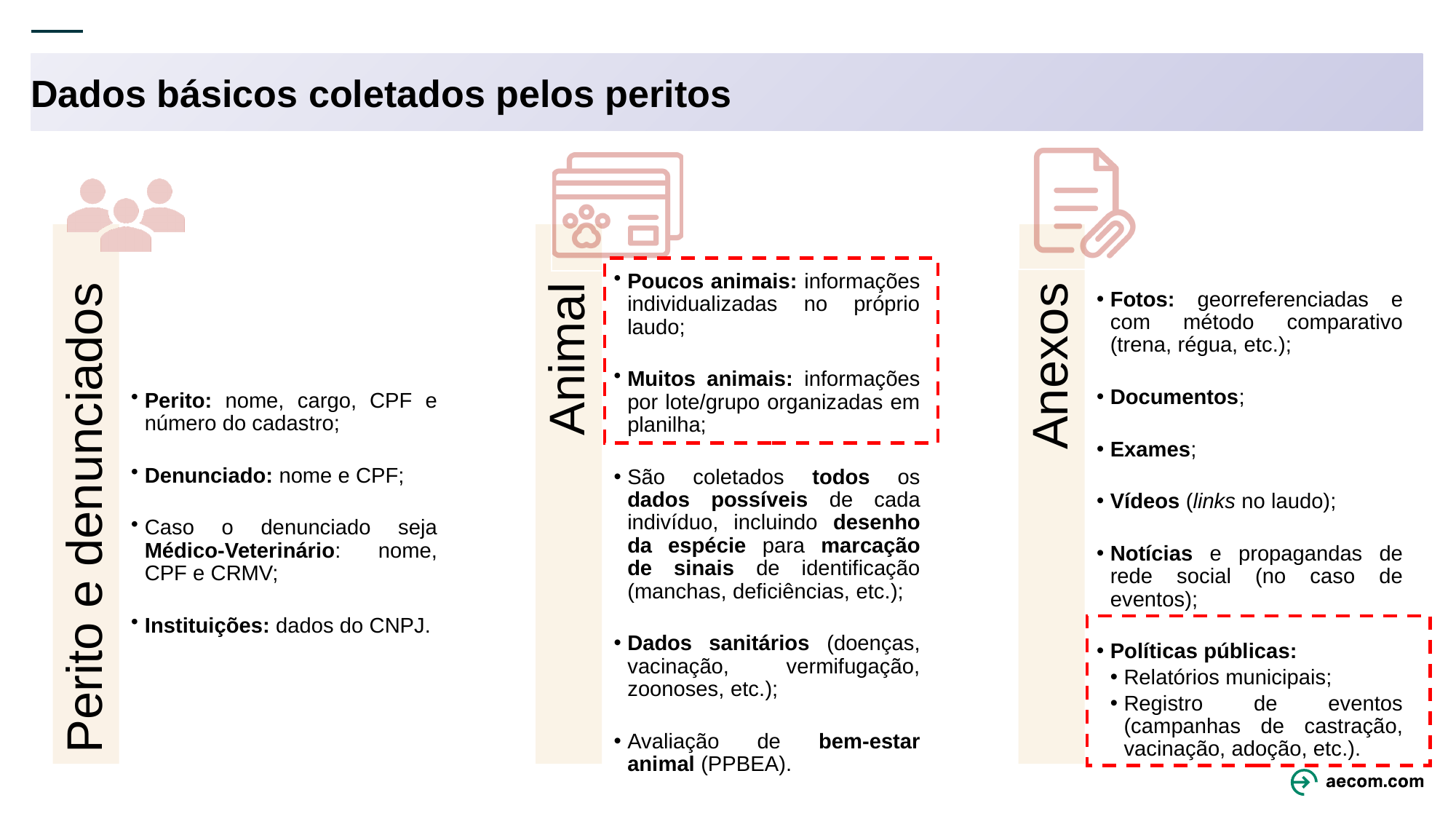

Dados básicos coletados pelos peritos
Perito e denunciados

Perito: nome, cargo, CPF e número do cadastro;

Denunciado: nome e CPF;

Caso o denunciado seja Médico-Veterinário: nome, CPF e CRMV;

Instituições: dados do CNPJ.
Animal
Poucos animais: informações individualizadas no próprio laudo;

Muitos animais: informações por lote/grupo organizadas em planilha;

São coletados todos os dados possíveis de cada indivíduo, incluindo desenho da espécie para marcação de sinais de identificação (manchas, deficiências, etc.);

Dados sanitários (doenças, vacinação, vermifugação, zoonoses, etc.);

Avaliação de bem-estar animal (PPBEA).
Anexos
Fotos: georreferenciadas e com método comparativo (trena, régua, etc.);

Documentos;

Exames;

Vídeos (links no laudo);

Notícias e propagandas de rede social (no caso de eventos);

Políticas públicas:
Relatórios municipais;
Registro de eventos (campanhas de castração, vacinação, adoção, etc.).